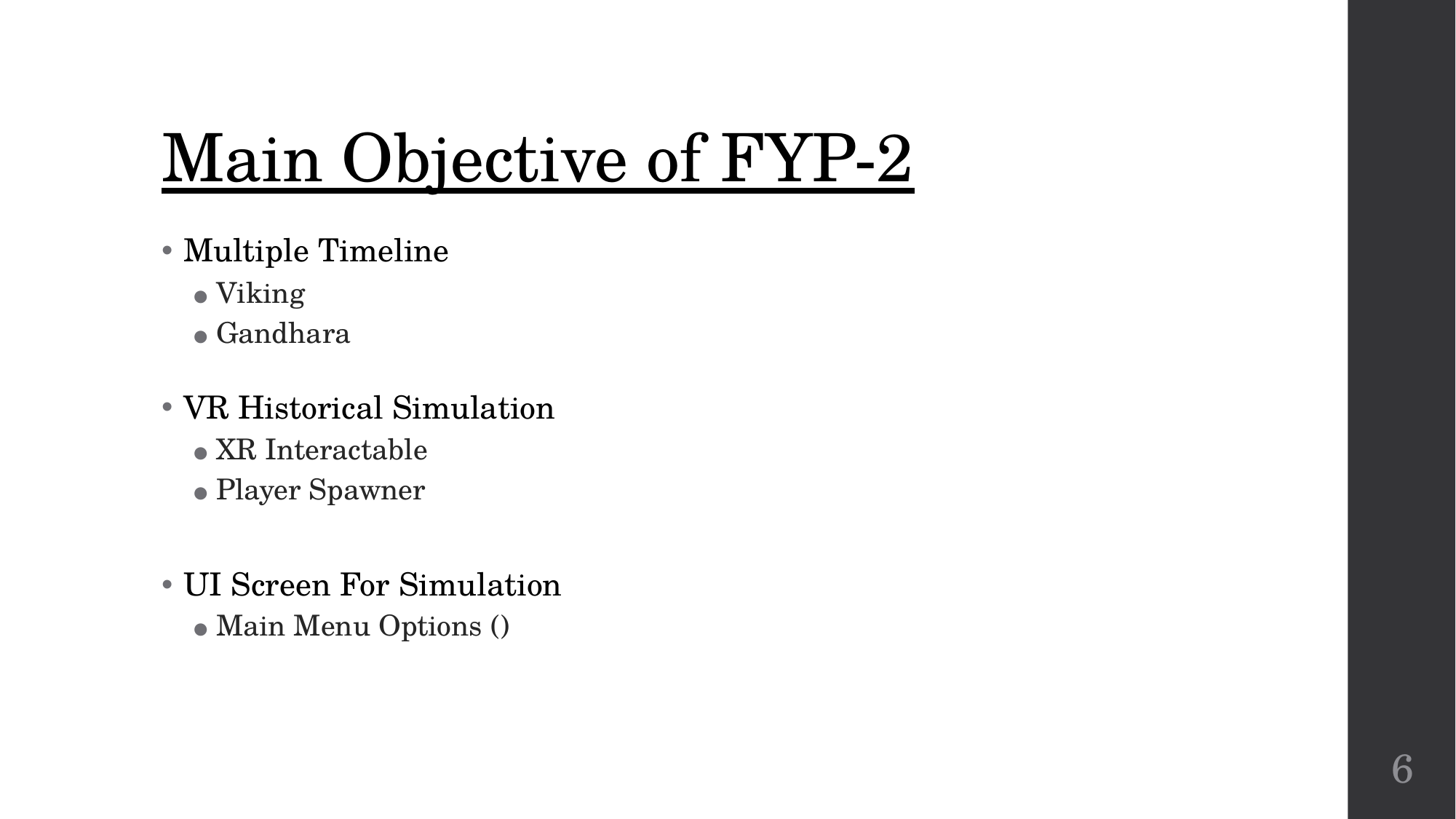

# Main Objective of FYP-2
Multiple Timeline
Viking
Gandhara

VR Historical Simulation
XR Interactable
Player Spawner

UI Screen For Simulation
Main Menu Options ()

6